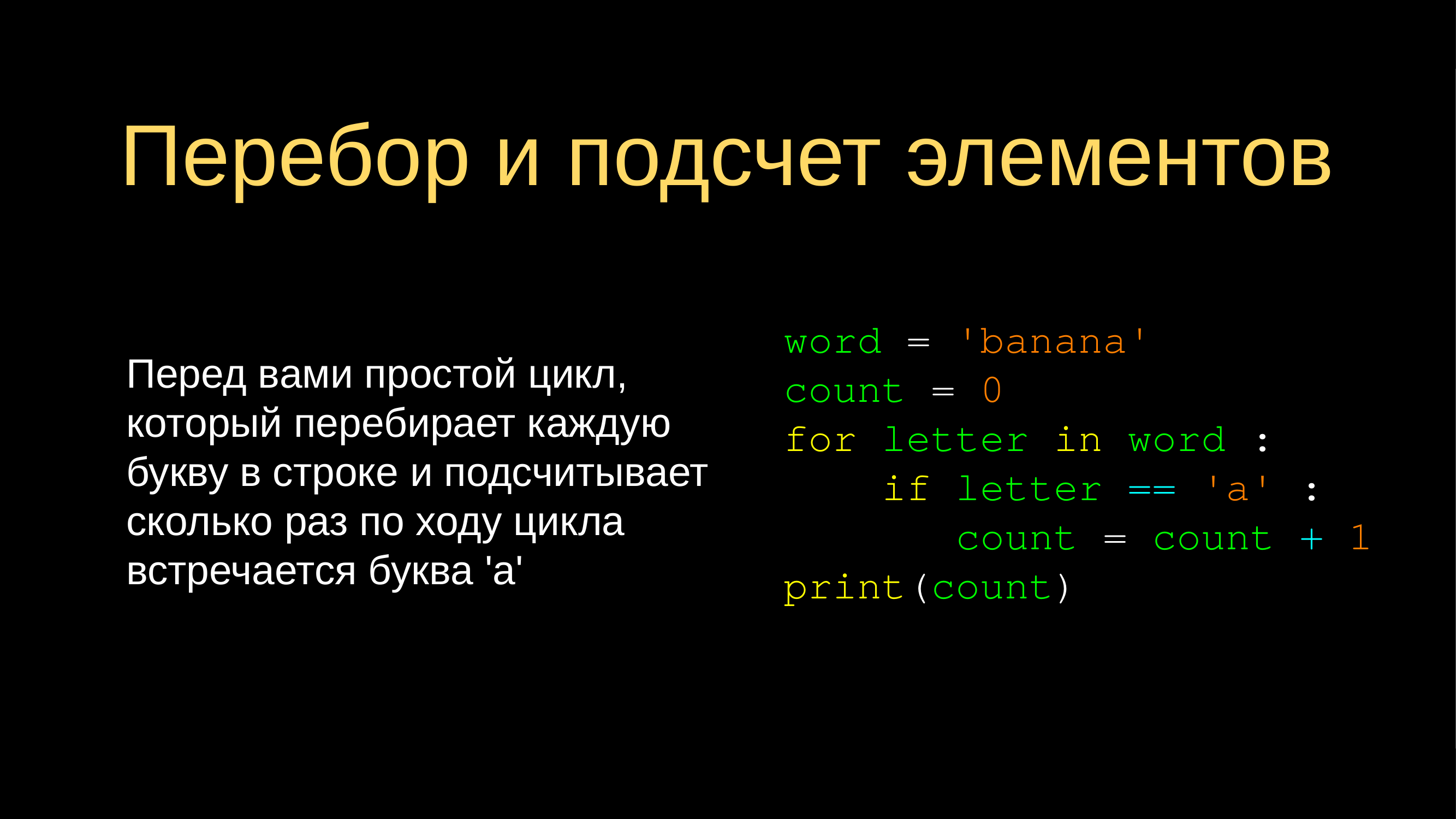

# Перебор и подсчет элементов
Перед вами простой цикл, который перебирает каждую букву в строке и подсчитывает сколько раз по ходу цикла встречается буква 'a'
word = 'banana'
count = 0
for letter in word :
    if letter == 'a' :
       count = count + 1
print(count)